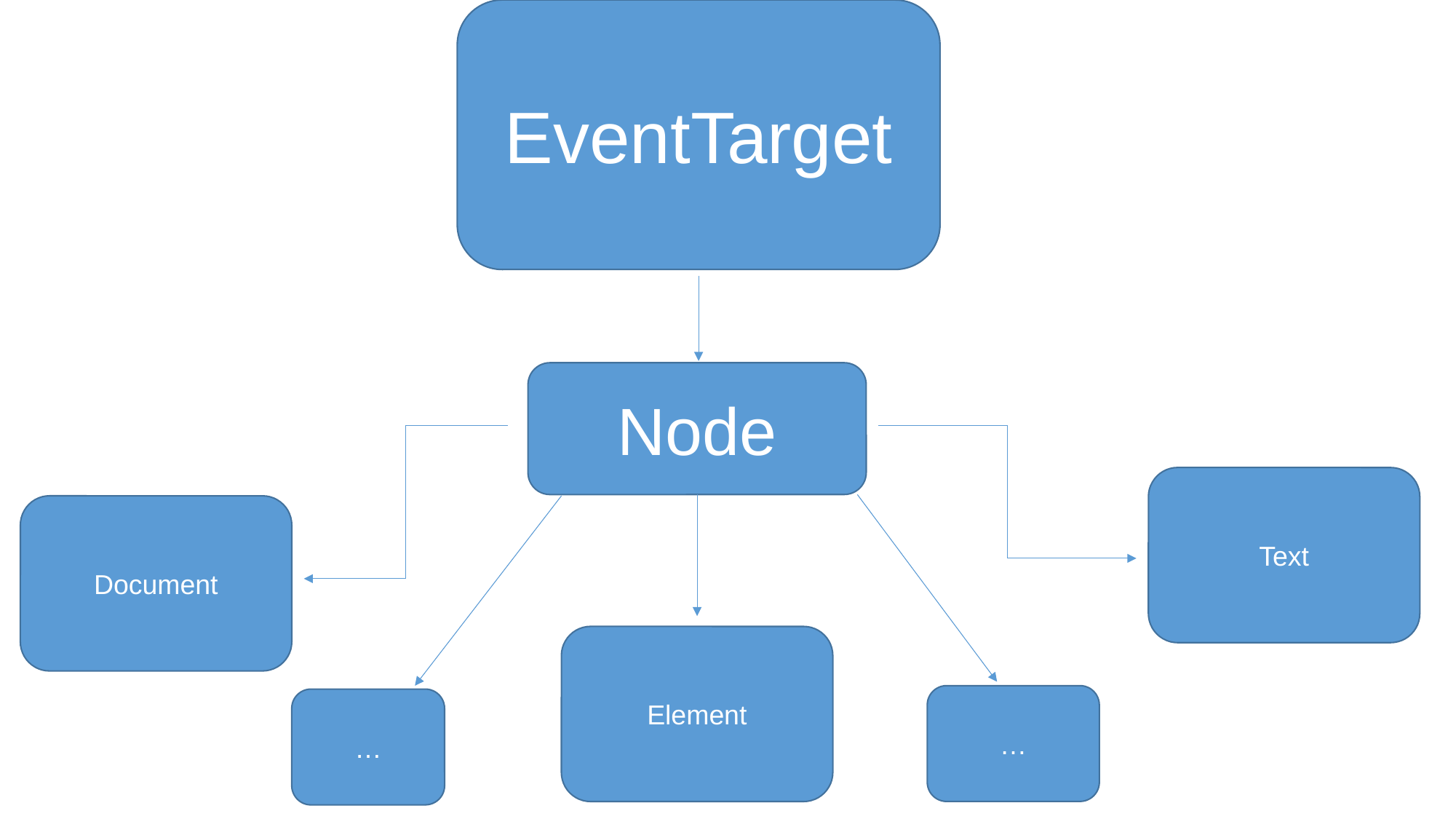

EventTarget
Node
Text
Document
Element
…
…